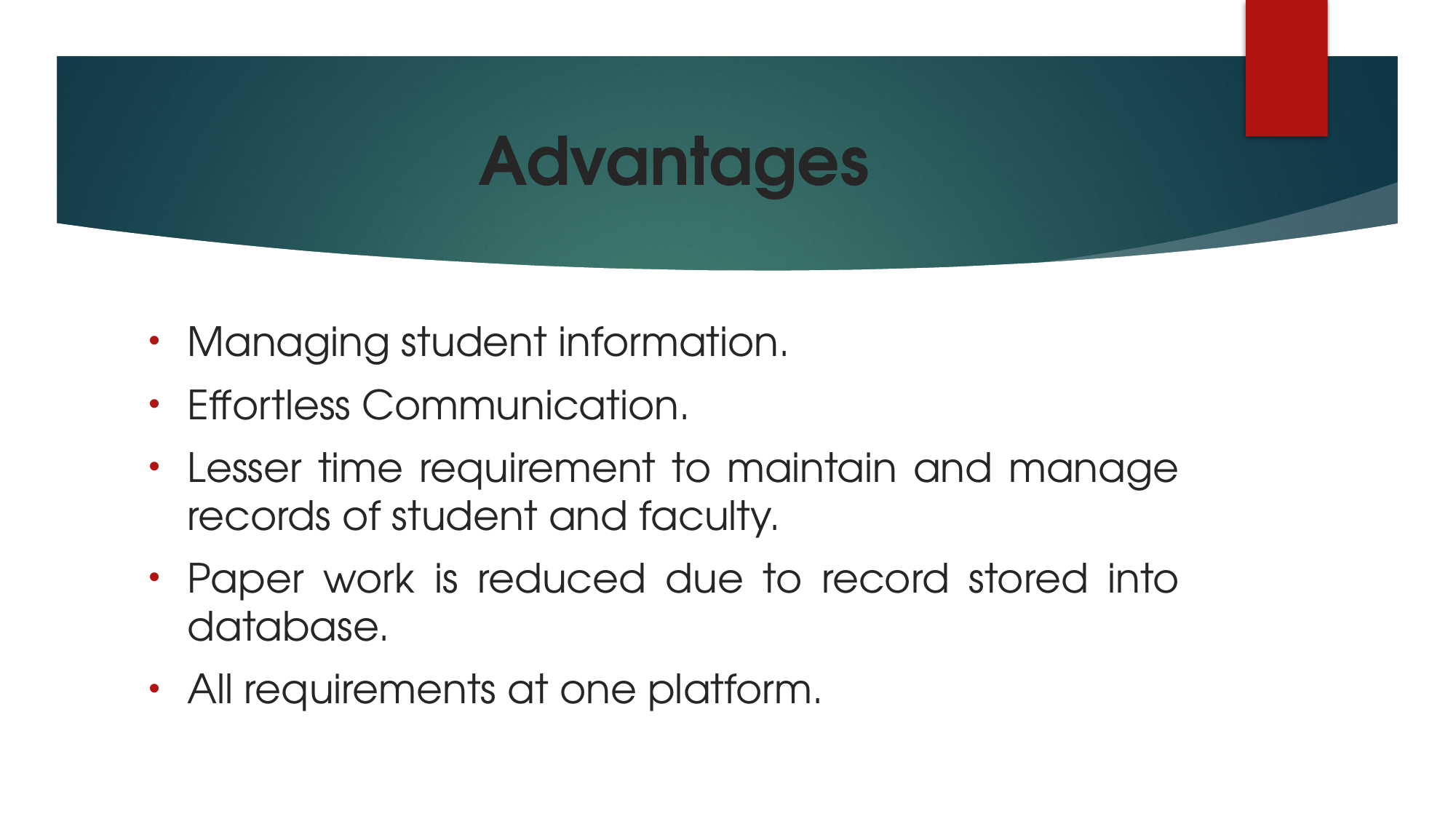

# Advantages
Managing student information.
Effortless Communication.
Lesser time requirement to maintain and manage records of student and faculty.
Paper work is reduced due to record stored into database.
All requirements at one platform.